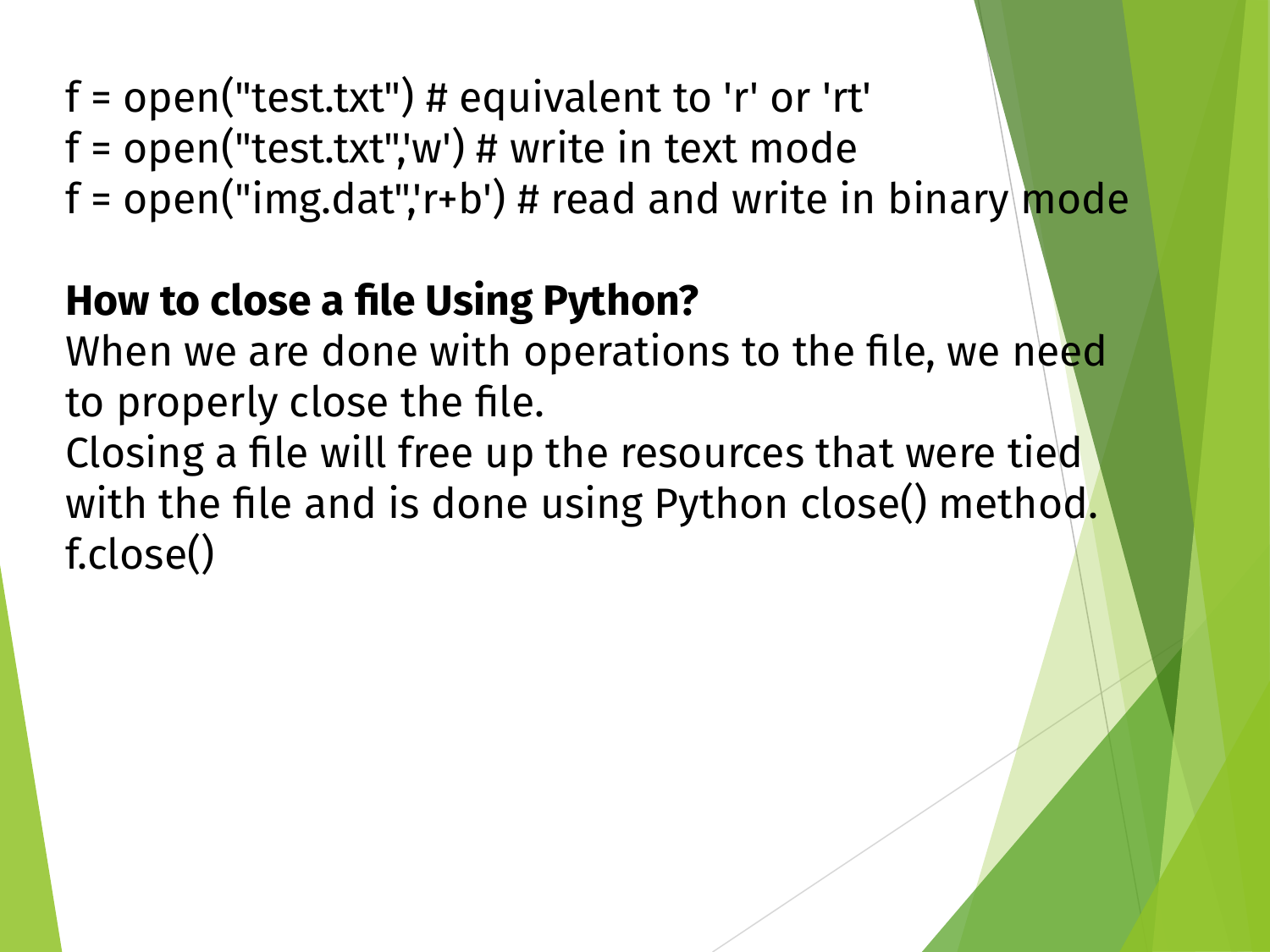

f = open("test.txt") # equivalent to 'r' or 'rt'
f = open("test.txt",'w') # write in text mode
f = open("img.dat",'r+b') # read and write in binary mode

How to close a file Using Python?
When we are done with operations to the file, we need to properly close the file.
Closing a file will free up the resources that were tied with the file and is done using Python close() method.
f.close()